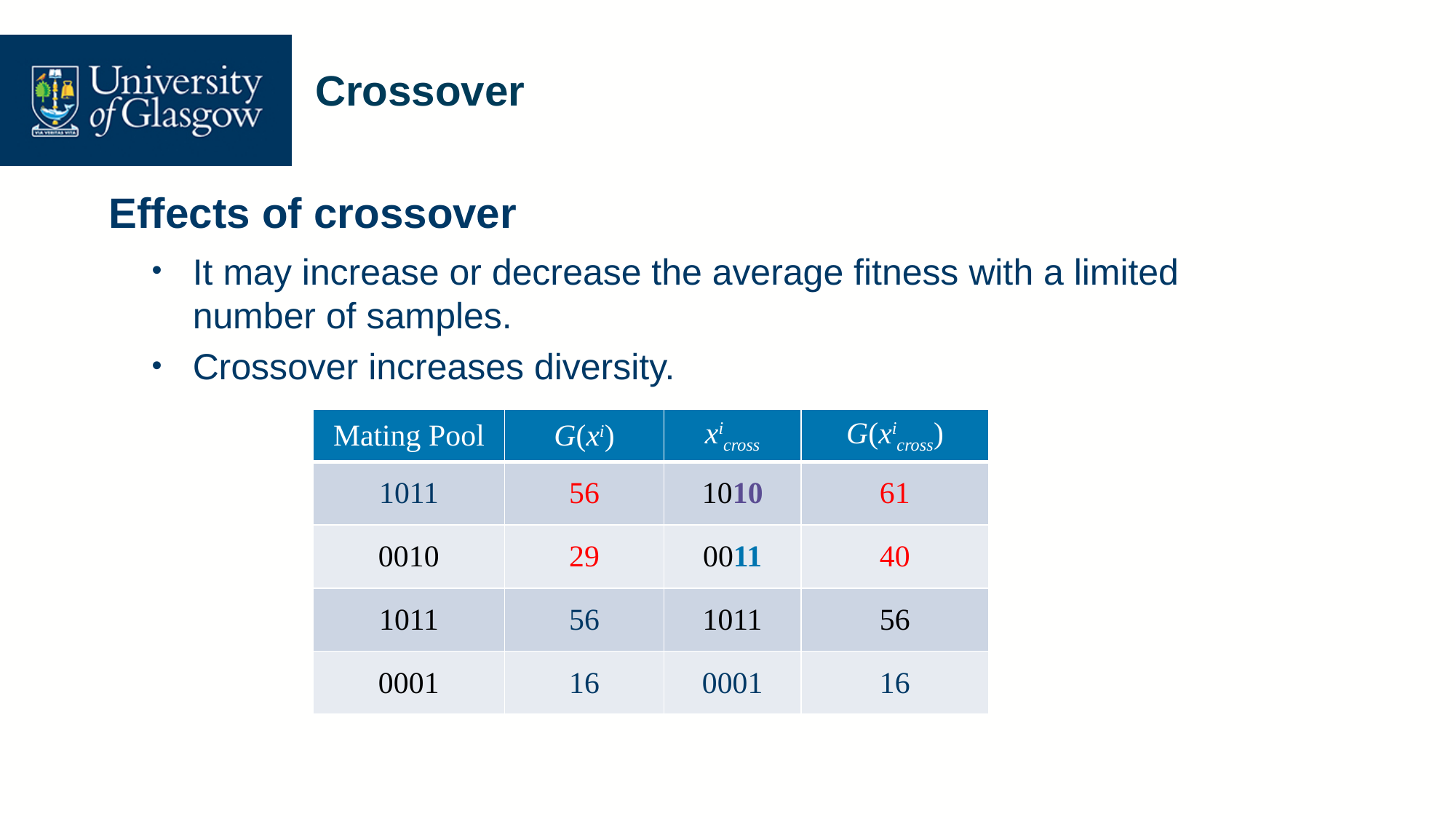

# Crossover
Effects of crossover
It may increase or decrease the average fitness with a limited number of samples.
Crossover increases diversity.

| Mating Pool | G(xi) | xicross | G(xicross) |
| --- | --- | --- | --- |
| 1011 | 56 | 1010 | 61 |
| 0010 | 29 | 0011 | 40 |
| 1011 | 56 | 1011 | 56 |
| 0001 | 16 | 0001 | 16 |